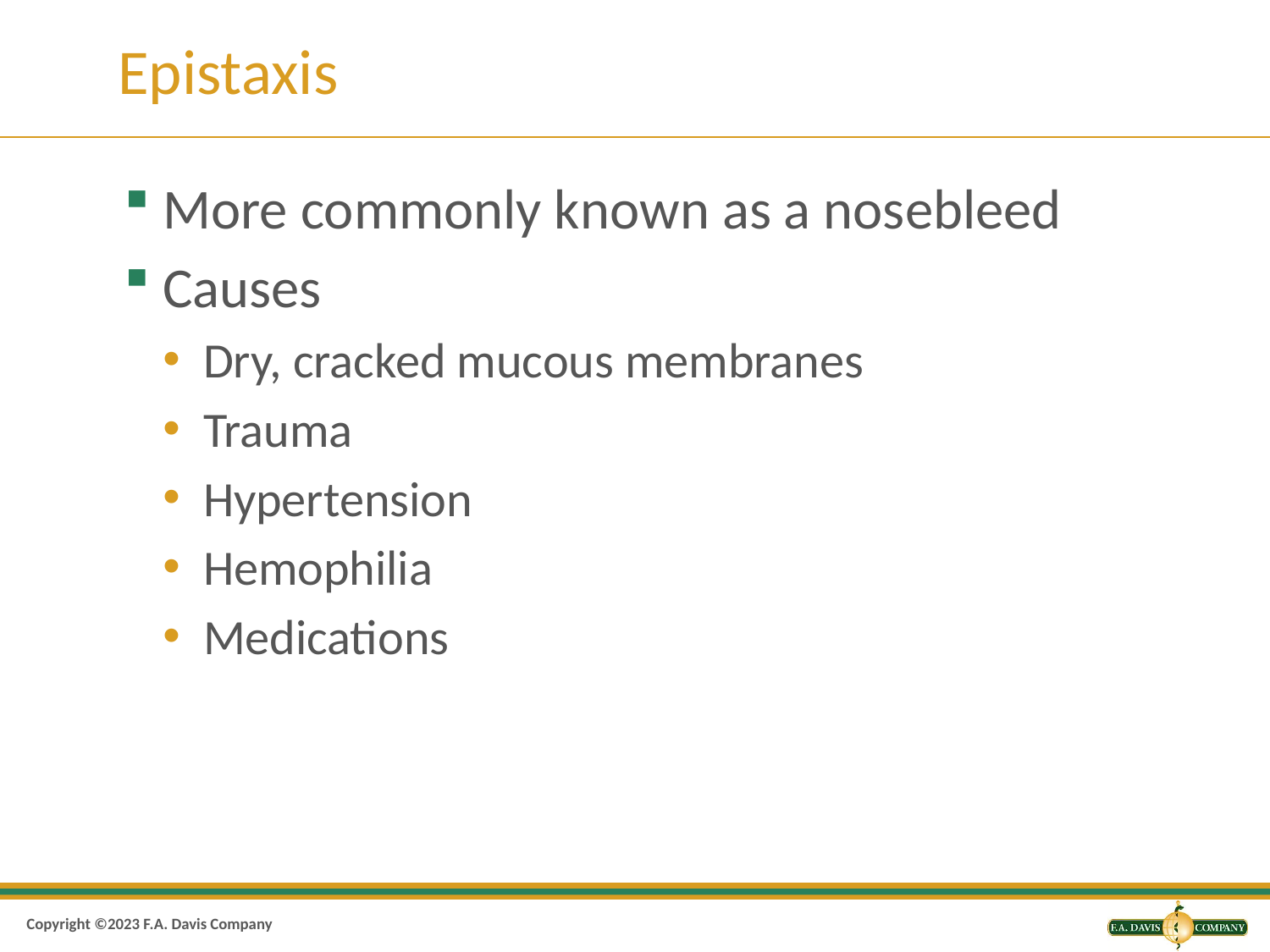

# Epistaxis
More commonly known as a nosebleed
Causes
Dry, cracked mucous membranes
Trauma
Hypertension
Hemophilia
Medications